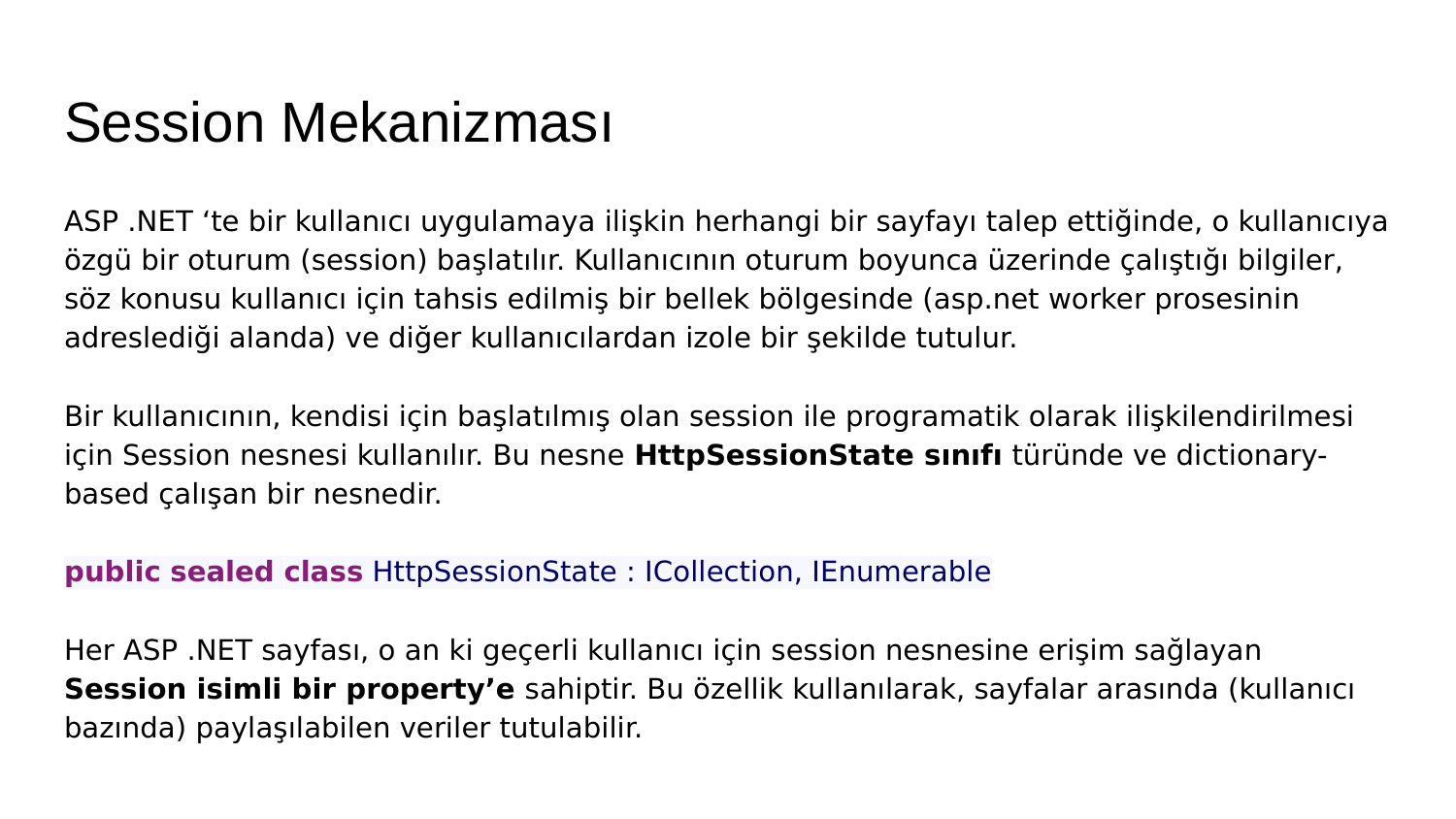

# Session Mekanizması
ASP .NET ‘te bir kullanıcı uygulamaya ilişkin herhangi bir sayfayı talep ettiğinde, o kullanıcıya özgü bir oturum (session) başlatılır. Kullanıcının oturum boyunca üzerinde çalıştığı bilgiler, söz konusu kullanıcı için tahsis edilmiş bir bellek bölgesinde (asp.net worker prosesinin adreslediği alanda) ve diğer kullanıcılardan izole bir şekilde tutulur.

Bir kullanıcının, kendisi için başlatılmış olan session ile programatik olarak ilişkilendirilmesi için Session nesnesi kullanılır. Bu nesne HttpSessionState sınıfı türünde ve dictionary-based çalışan bir nesnedir.

public sealed class HttpSessionState : ICollection, IEnumerable

Her ASP .NET sayfası, o an ki geçerli kullanıcı için session nesnesine erişim sağlayan Session isimli bir property’e sahiptir. Bu özellik kullanılarak, sayfalar arasında (kullanıcı bazında) paylaşılabilen veriler tutulabilir.